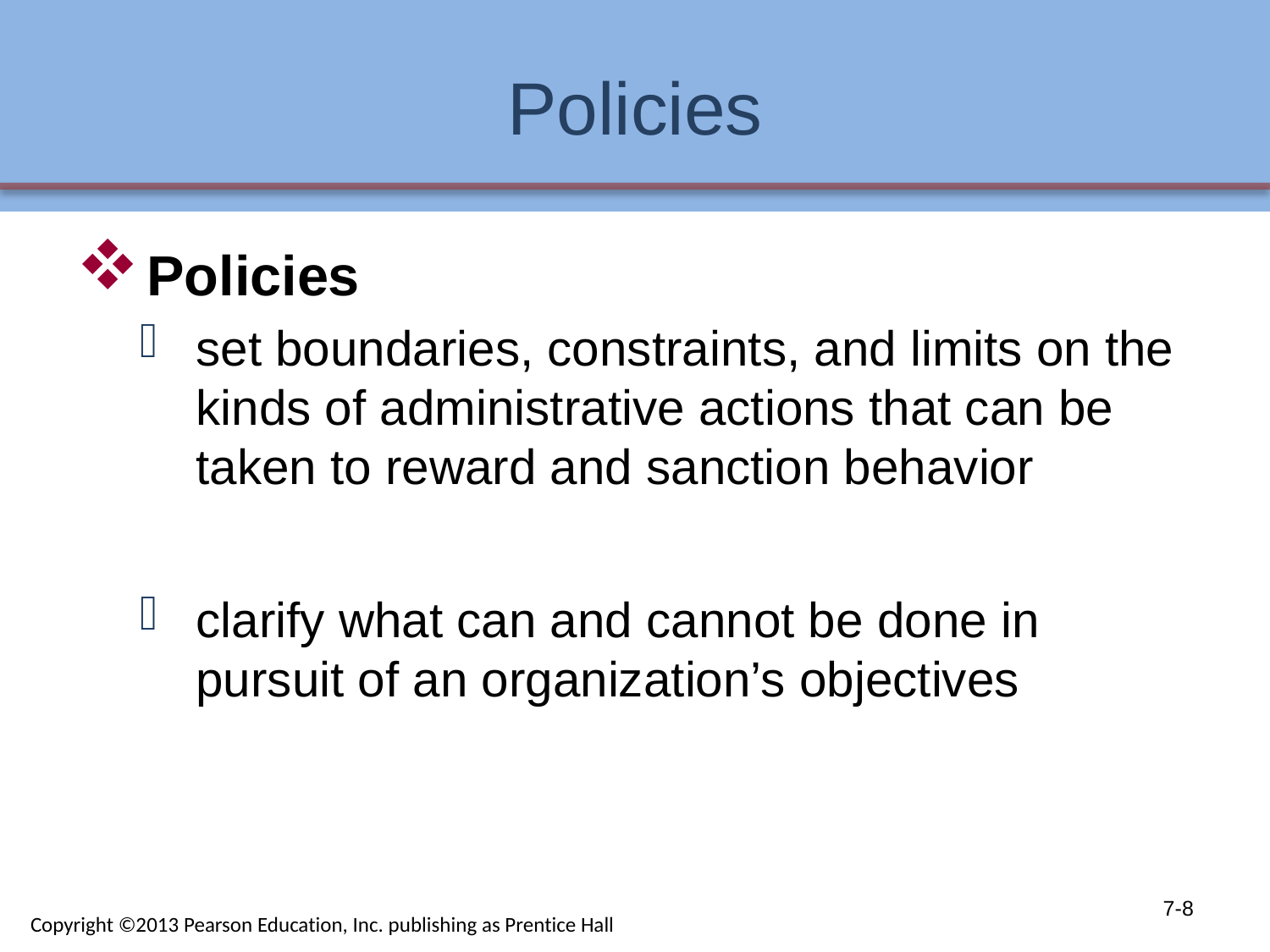

# Policies
Policies
set boundaries, constraints, and limits on the kinds of administrative actions that can be taken to reward and sanction behavior

clarify what can and cannot be done in pursuit of an organization’s objectives
7-8
Copyright ©2013 Pearson Education, Inc. publishing as Prentice Hall